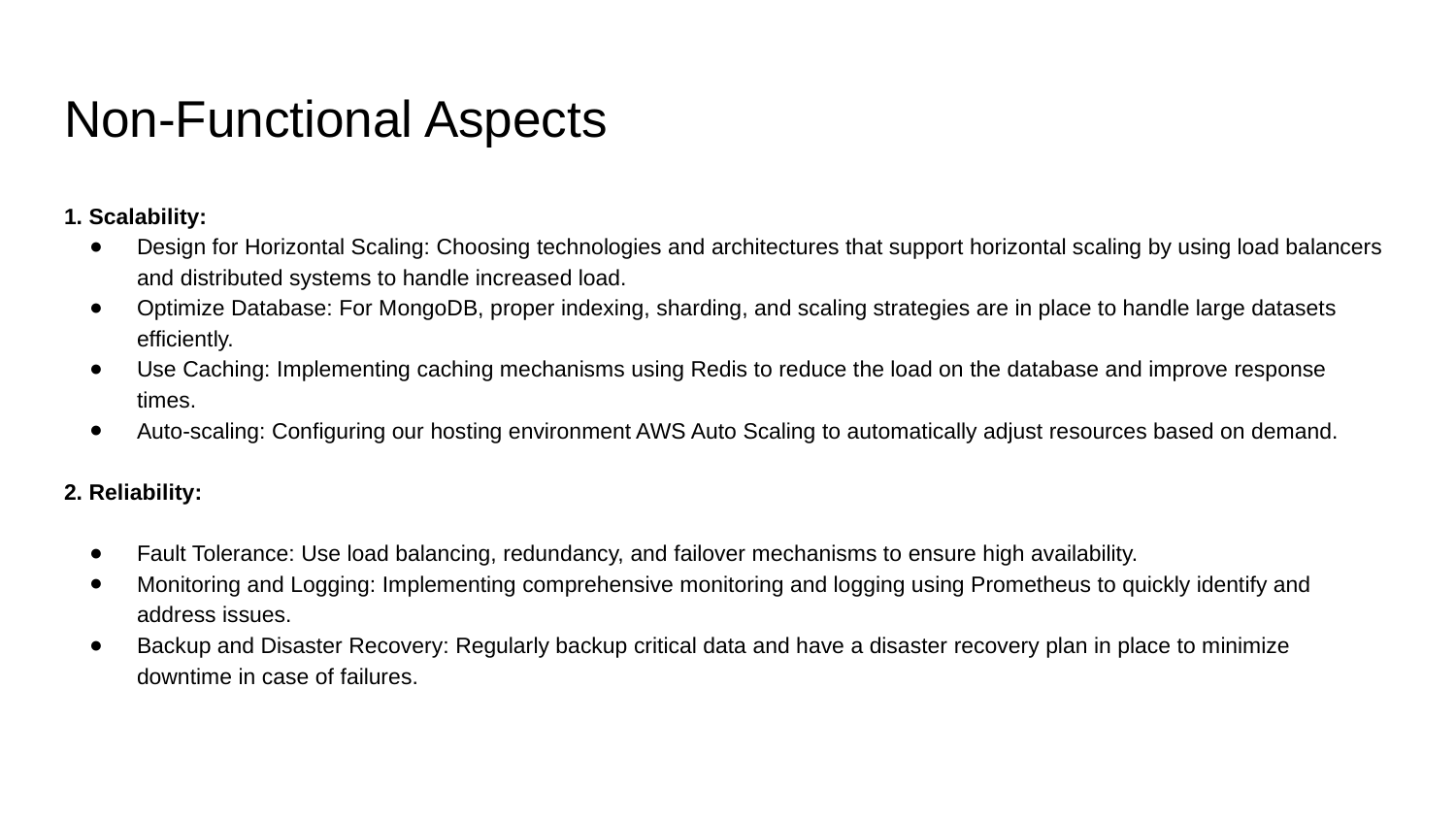

# Non-Functional Aspects
1. Scalability:
Design for Horizontal Scaling: Choosing technologies and architectures that support horizontal scaling by using load balancers and distributed systems to handle increased load.
Optimize Database: For MongoDB, proper indexing, sharding, and scaling strategies are in place to handle large datasets efficiently.
Use Caching: Implementing caching mechanisms using Redis to reduce the load on the database and improve response times.
Auto-scaling: Configuring our hosting environment AWS Auto Scaling to automatically adjust resources based on demand.

2. Reliability:

Fault Tolerance: Use load balancing, redundancy, and failover mechanisms to ensure high availability.
Monitoring and Logging: Implementing comprehensive monitoring and logging using Prometheus to quickly identify and address issues.
Backup and Disaster Recovery: Regularly backup critical data and have a disaster recovery plan in place to minimize downtime in case of failures.